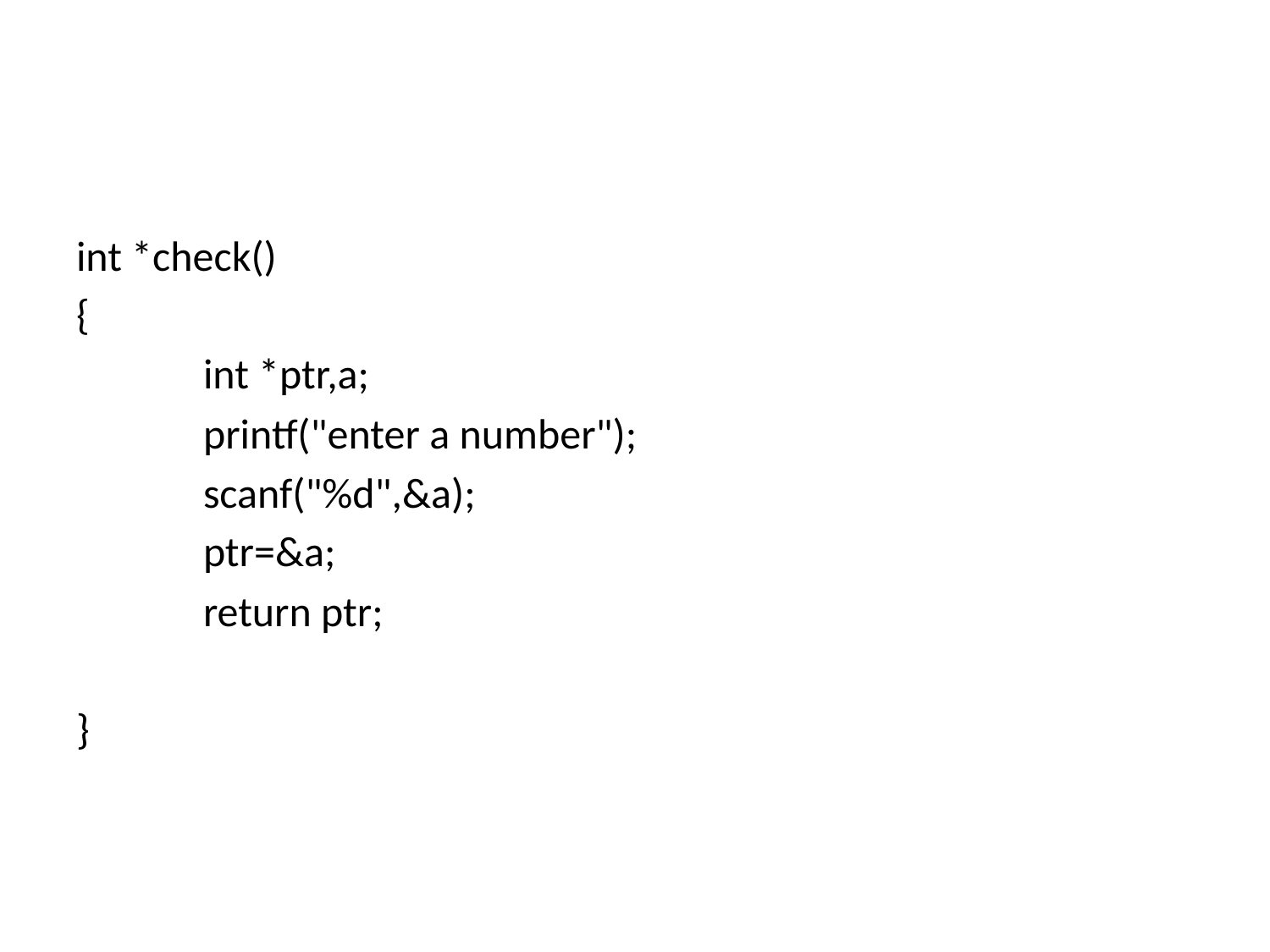

#
int *check()
{
	int *ptr,a;
	printf("enter a number");
	scanf("%d",&a);
	ptr=&a;
	return ptr;

}